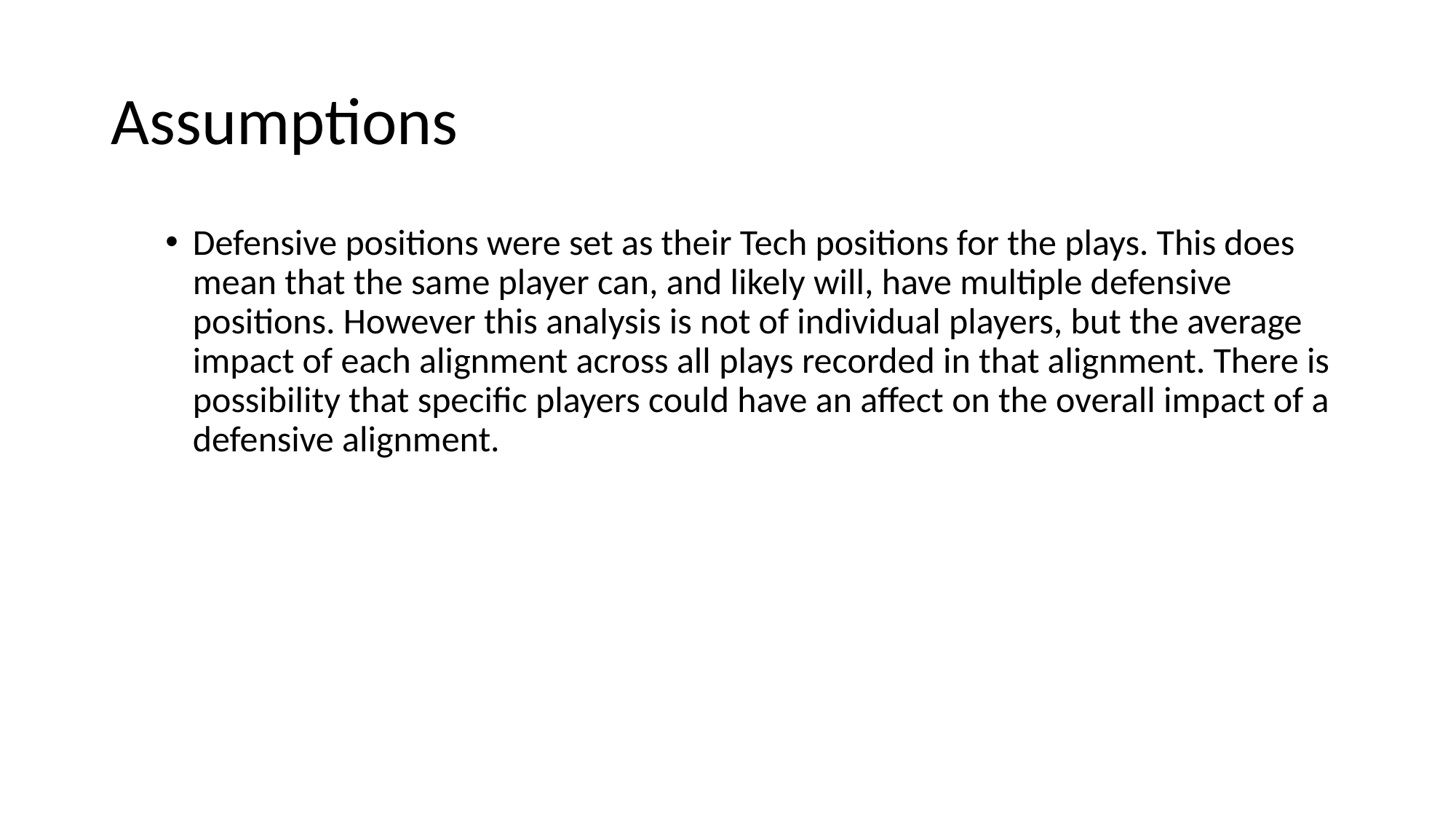

# Assumptions
Defensive positions were set as their Tech positions for the plays. This does mean that the same player can, and likely will, have multiple defensive positions. However this analysis is not of individual players, but the average impact of each alignment across all plays recorded in that alignment. There is possibility that specific players could have an affect on the overall impact of a defensive alignment.